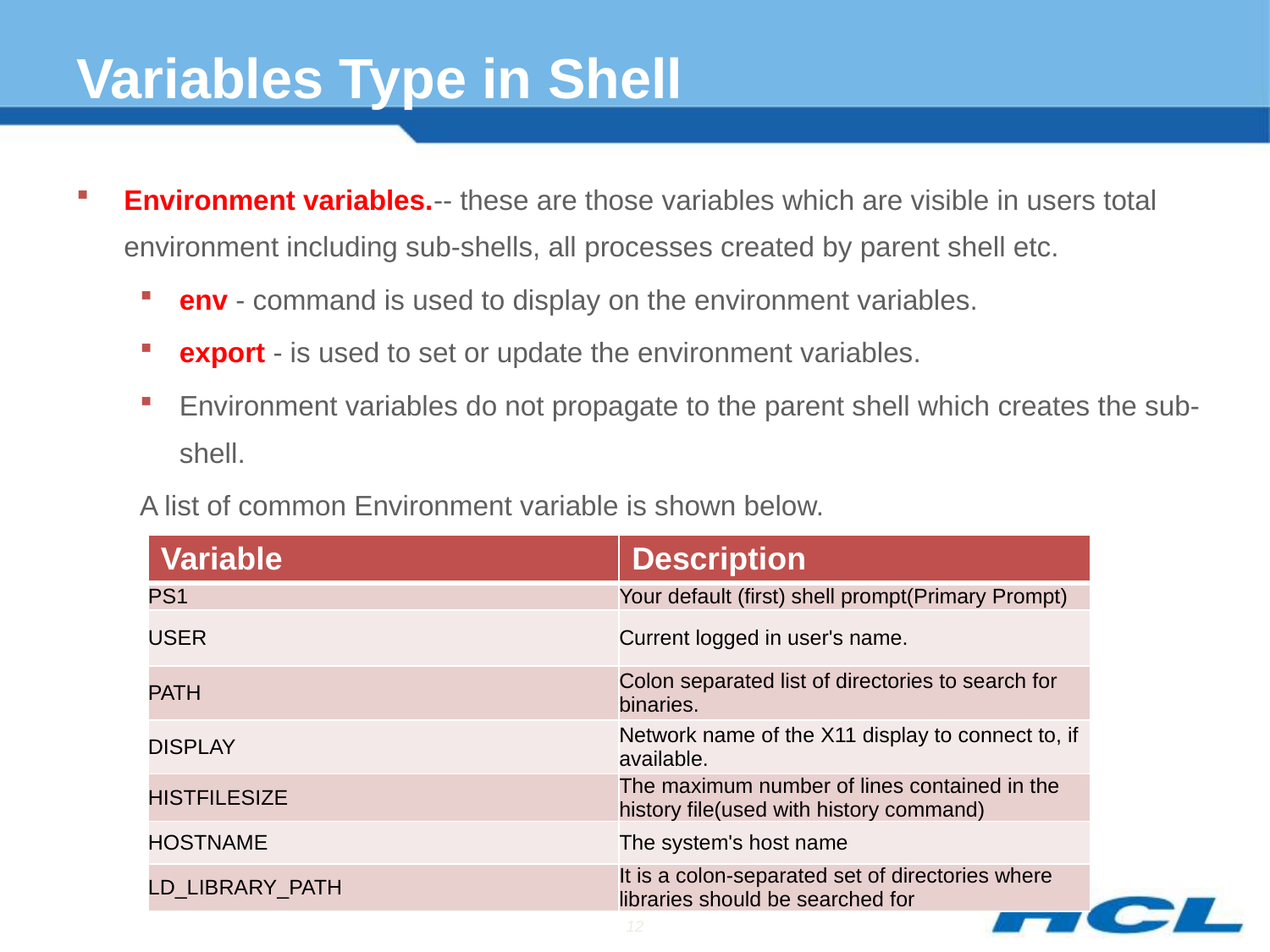

# Variables Type in Shell
Environment variables.-- these are those variables which are visible in users total environment including sub-shells, all processes created by parent shell etc.
env - command is used to display on the environment variables.
export - is used to set or update the environment variables.
Environment variables do not propagate to the parent shell which creates the sub-shell.
A list of common Environment variable is shown below.

| Variable | Description |
| --- | --- |
| PS1 | Your default (first) shell prompt(Primary Prompt) |
| USER | Current logged in user's name. |
| PATH | Colon separated list of directories to search for binaries. |
| DISPLAY | Network name of the X11 display to connect to, if available. |
| HISTFILESIZE | The maximum number of lines contained in the history file(used with history command) |
| HOSTNAME | The system's host name |
| LD\_LIBRARY\_PATH | It is a colon-separated set of directories where libraries should be searched for |
12